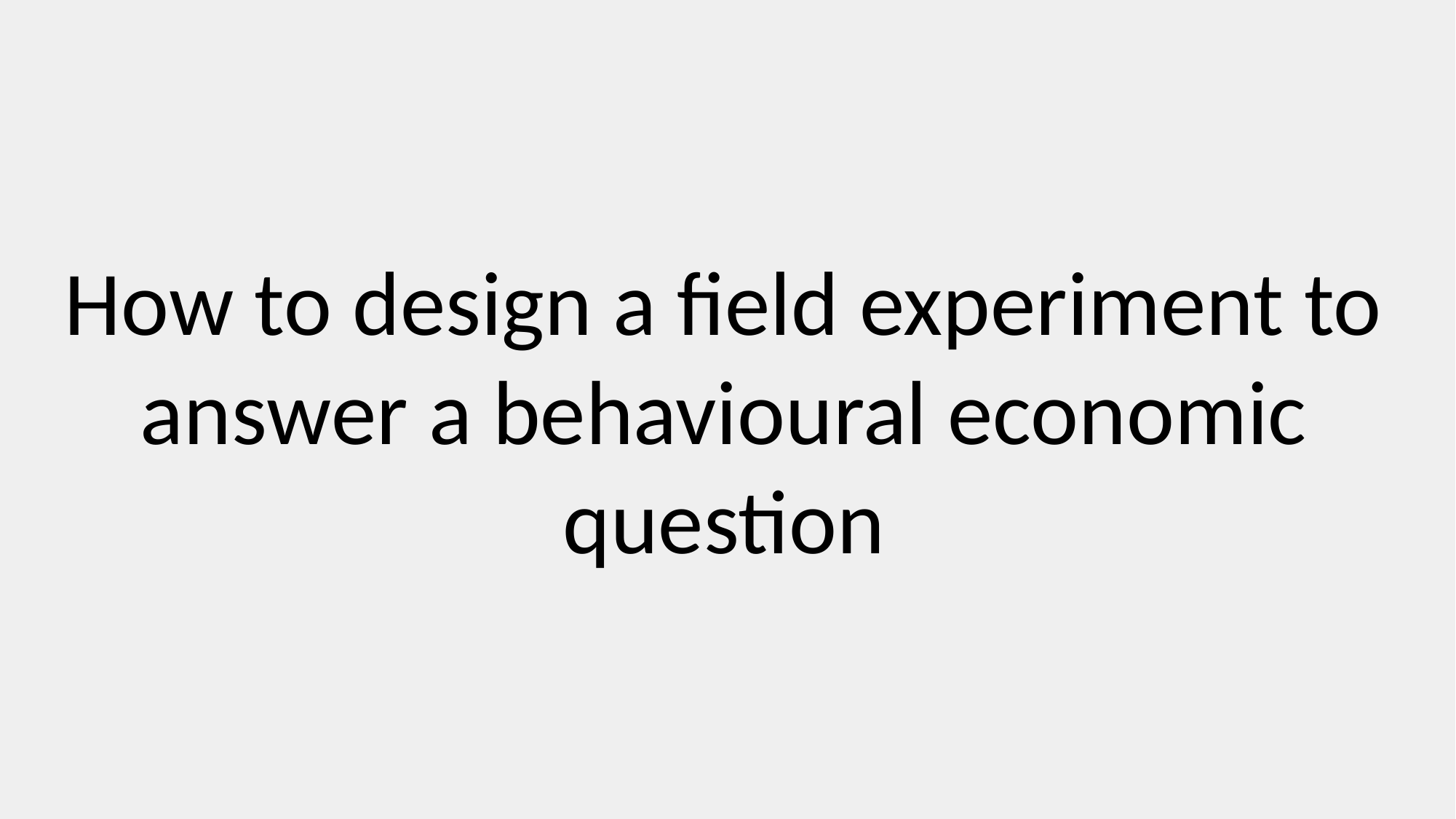

# How to design a field experiment to answer a behavioural economic question